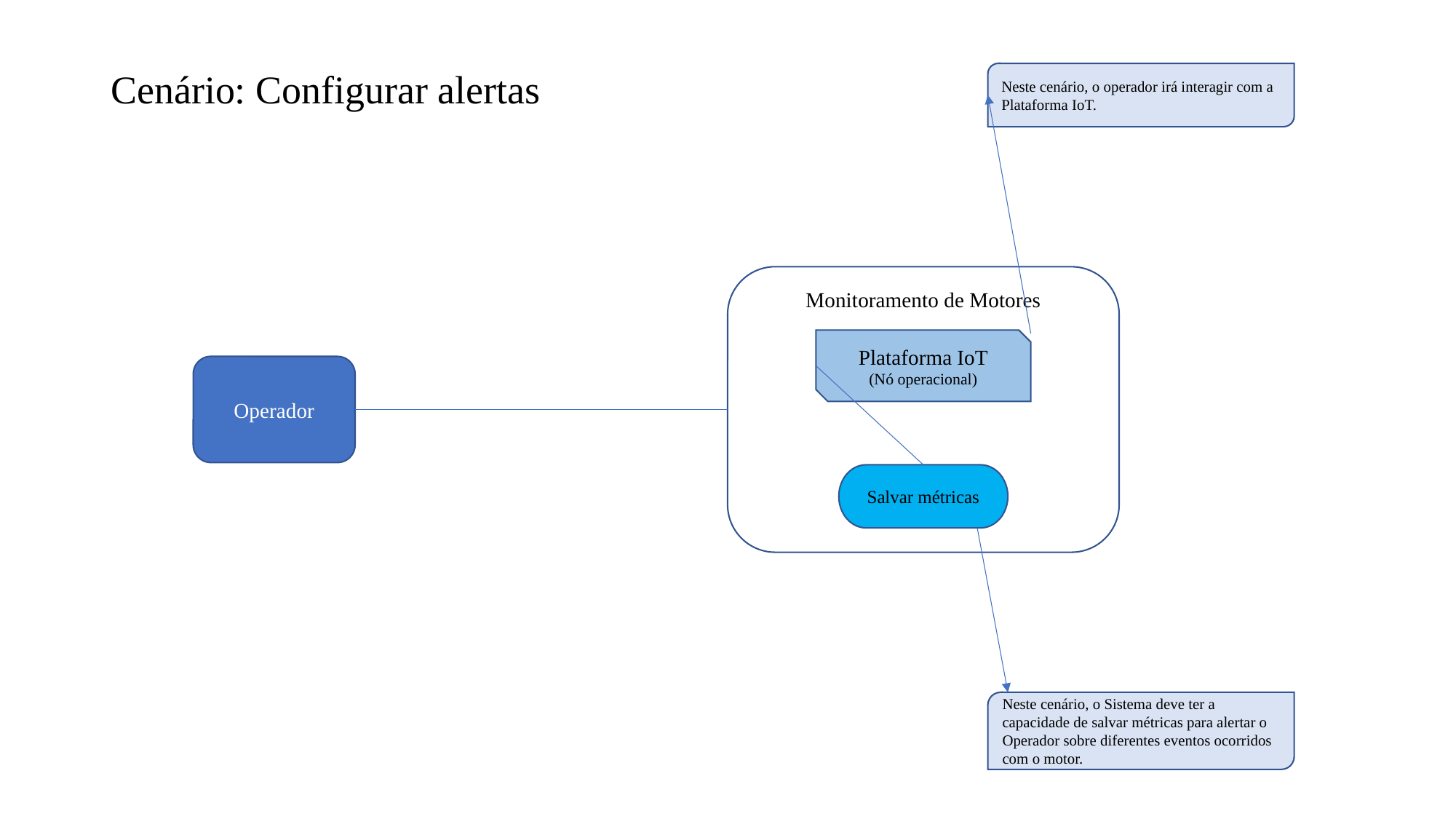

# Cenário: Configurar alertas
Neste cenário, o operador irá interagir com a Plataforma IoT.
Monitoramento de Motores
Plataforma IoT
(Nó operacional)
Operador
Salvar métricas
Neste cenário, o Sistema deve ter a capacidade de salvar métricas para alertar o Operador sobre diferentes eventos ocorridos com o motor.